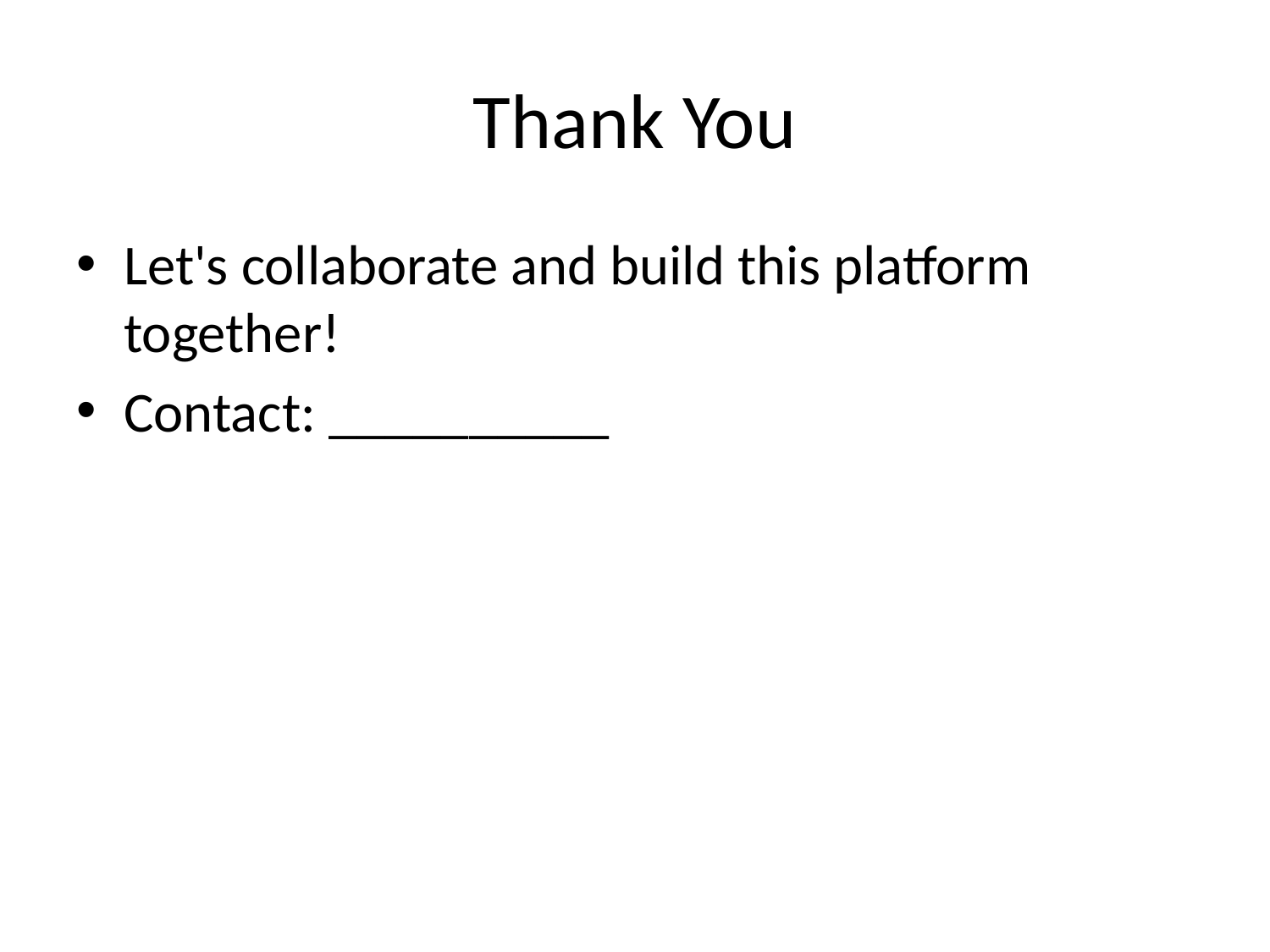

# Thank You
Let's collaborate and build this platform together!
Contact: __________